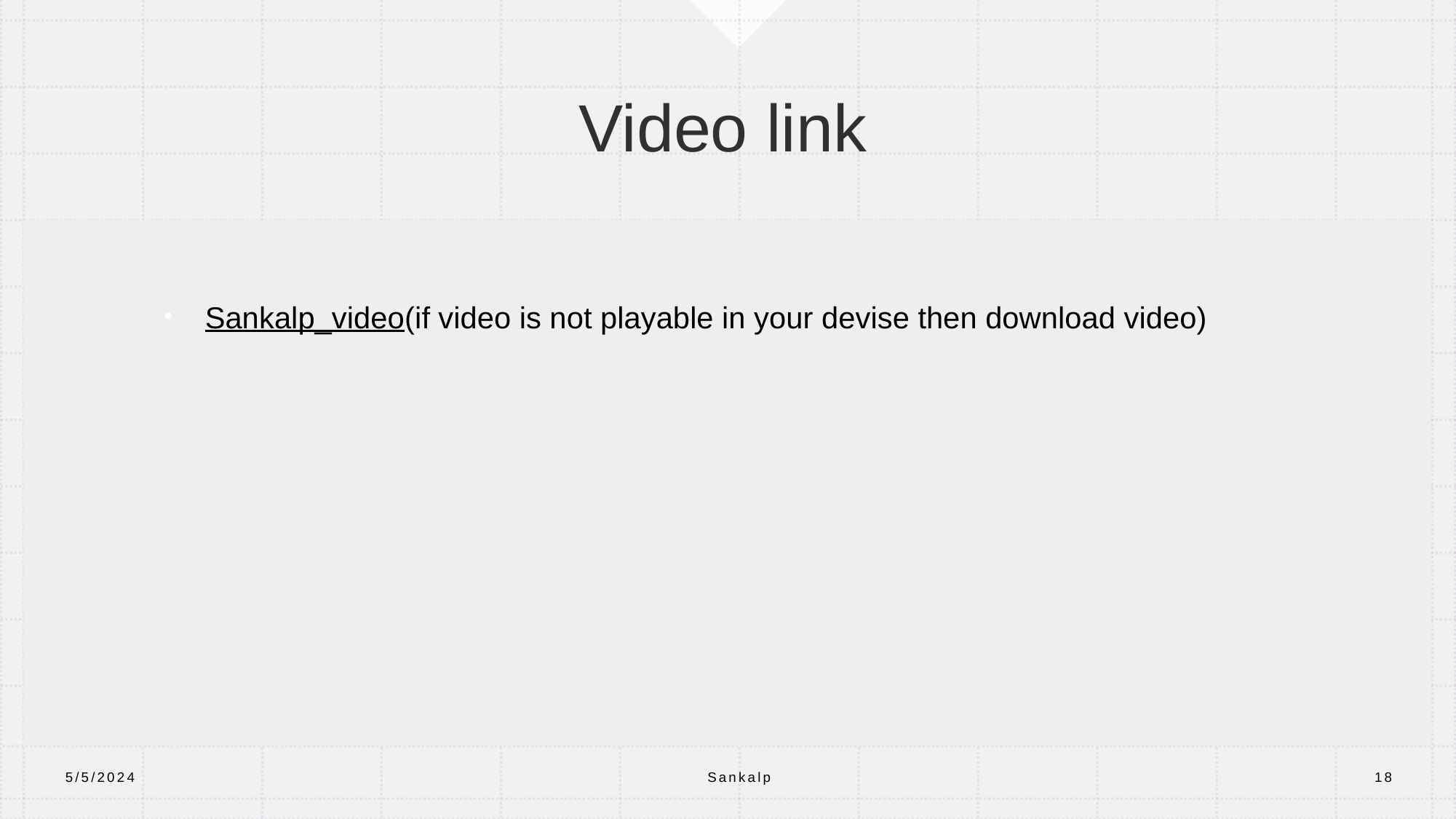

# Video link
Sankalp_video(if video is not playable in your devise then download video)
Sankalp
5/5/2024
18